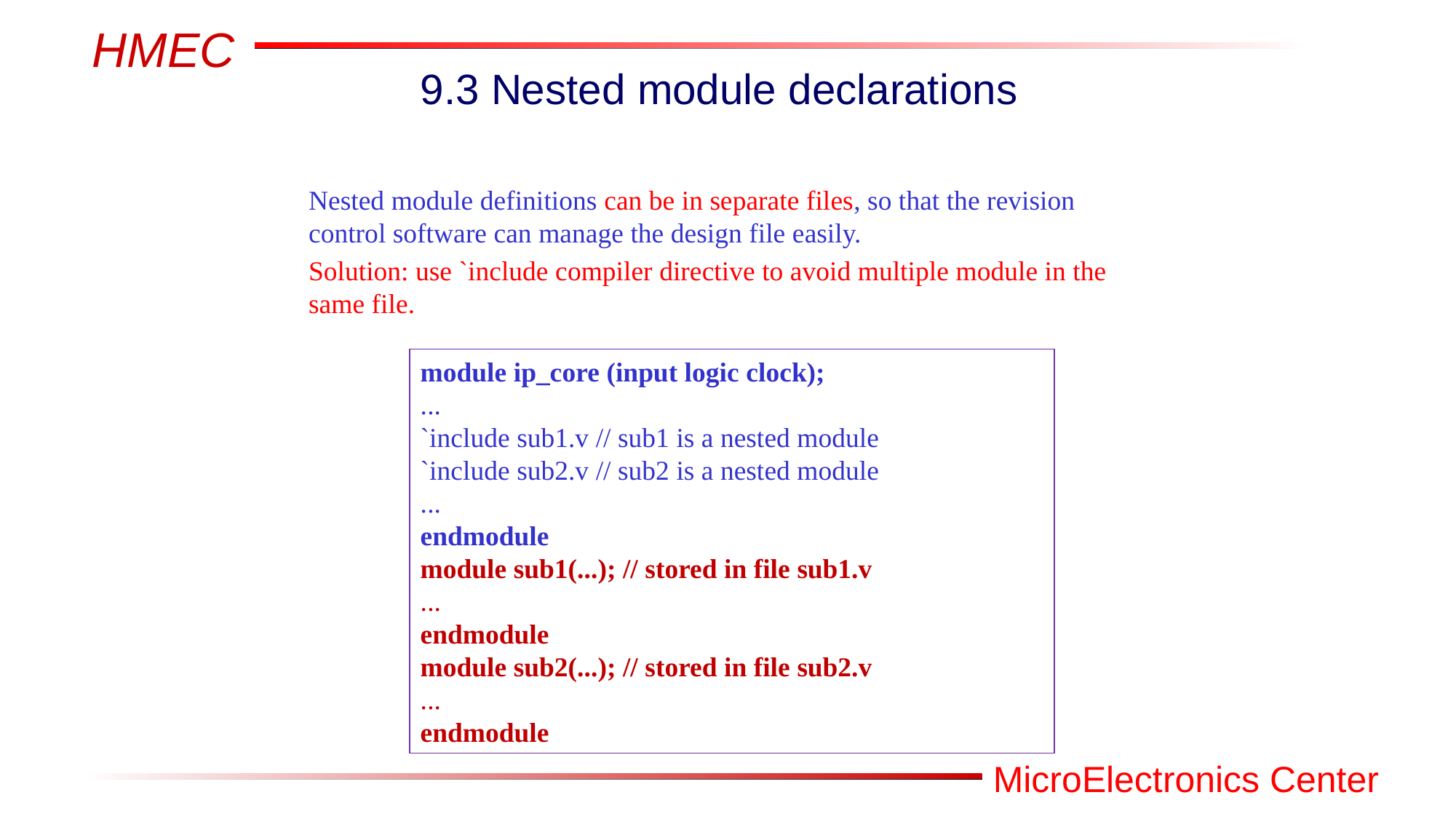

9.3 Nested module declarations
Nested module definitions can be in separate files, so that the revision control software can manage the design file easily.
Solution: use `include compiler directive to avoid multiple module in the same file.
module ip_core (input logic clock);
...
`include sub1.v // sub1 is a nested module
`include sub2.v // sub2 is a nested module
...
endmodule
module sub1(...); // stored in file sub1.v
...
endmodule
module sub2(...); // stored in file sub2.v
...
endmodule